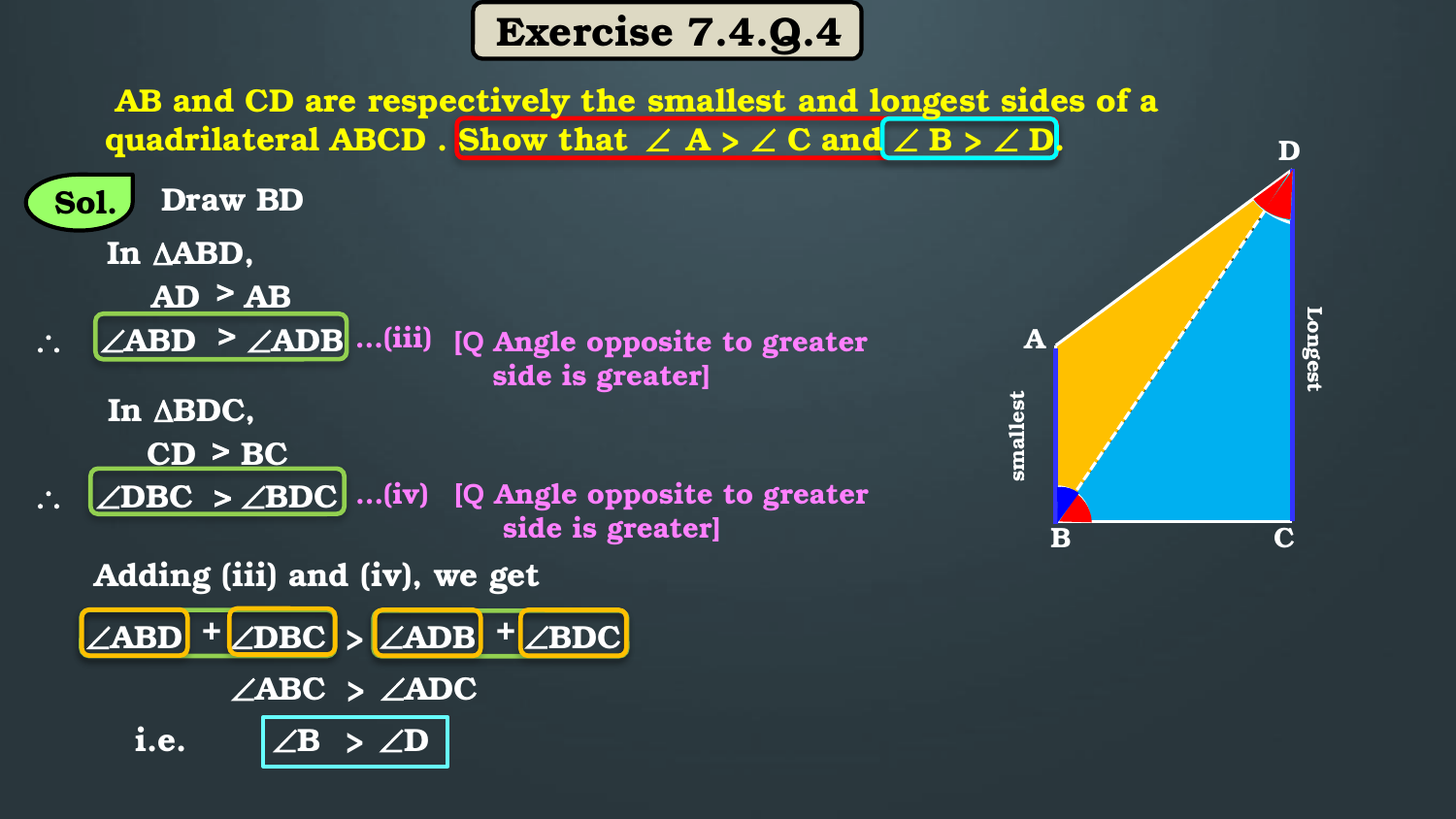

Exercise 7.4.Q.4

     AB and CD are respectively the smallest and longest sides of a
    quadrilateral ABCD . Show that ∠ A > ∠ C and ∠ B > ∠ D.

D
A
B
C

Draw BD

Sol.
 In ΔABD,
AD
<
AB
∴
∠ABD
<
∠ADB
…(iii)

[Q Angle opposite to greater
    side is greater]
Longest
 In ΔBDC,
smallest
CD
BC
<

[Q Angle opposite to greater
     side is greater]
∴
∠DBC
∠BDC
…(iv)
<

Adding (iii) and (iv), we get

∠ADB
+
∠BDC
∠ABD
+
∠DBC
>

∠ADC
∠ABC
>
i.e.
∠B
>
∠D